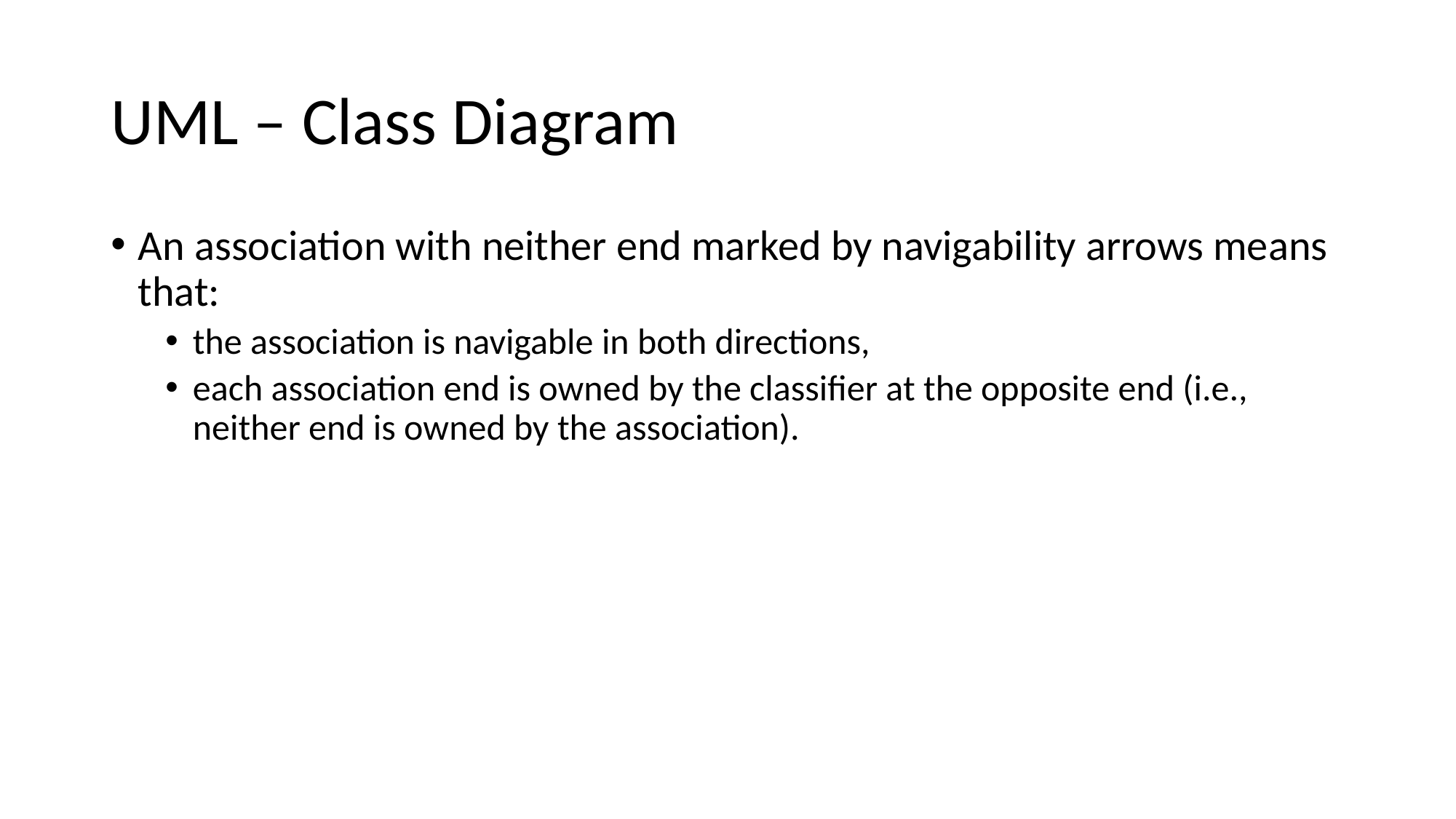

# UML – Class Diagram
An association with neither end marked by navigability arrows means that:
the association is navigable in both directions,
each association end is owned by the classifier at the opposite end (i.e., neither end is owned by the association).